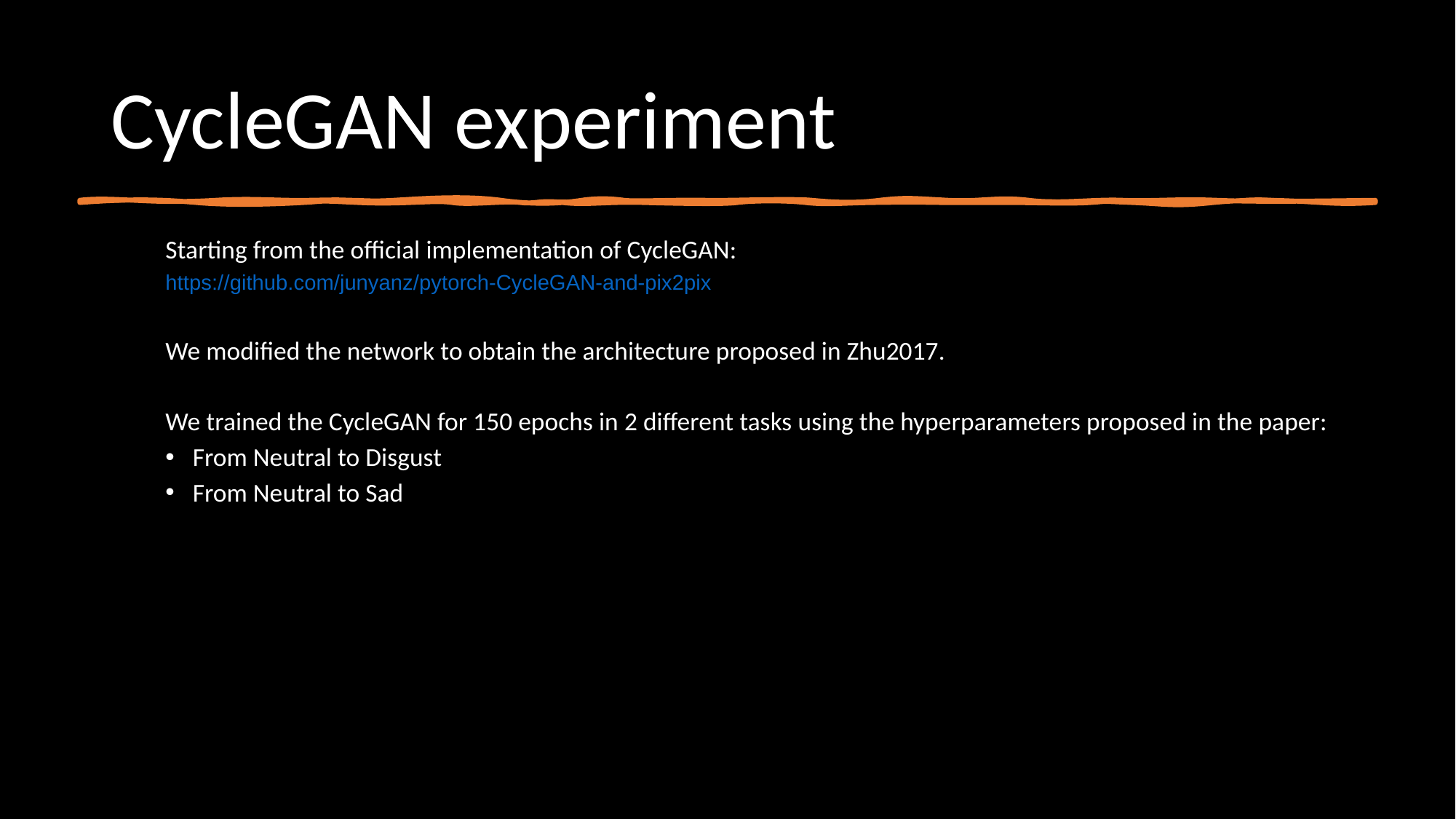

# CycleGAN experiment

Starting from the official implementation of CycleGAN:
https://github.com/junyanz/pytorch-CycleGAN-and-pix2pix

We modified the network to obtain the architecture proposed in Zhu2017.

We trained the CycleGAN for 150 epochs in 2 different tasks using the hyperparameters proposed in the paper:
From Neutral to Disgust
From Neutral to Sad